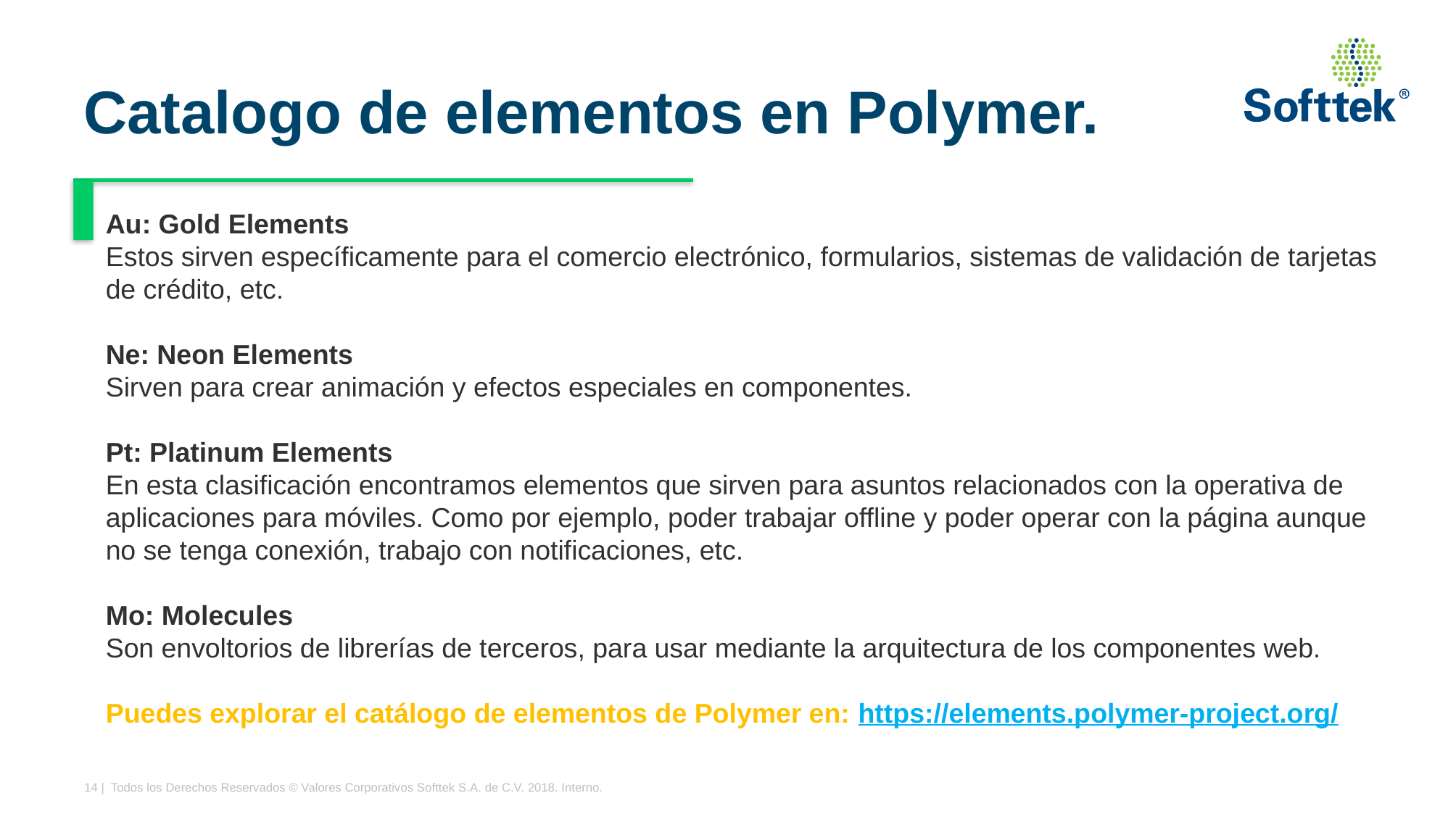

# Catalogo de elementos en Polymer.

Au: Gold Elements 
Estos sirven específicamente para el comercio electrónico, formularios, sistemas de validación de tarjetas de crédito, etc.

Ne: Neon Elements 
Sirven para crear animación y efectos especiales en componentes.

Pt: Platinum Elements 
En esta clasificación encontramos elementos que sirven para asuntos relacionados con la operativa de aplicaciones para móviles. Como por ejemplo, poder trabajar offline y poder operar con la página aunque no se tenga conexión, trabajo con notificaciones, etc.

Mo: Molecules 
Son envoltorios de librerías de terceros, para usar mediante la arquitectura de los componentes web.

Puedes explorar el catálogo de elementos de Polymer en: https://elements.polymer-project.org/